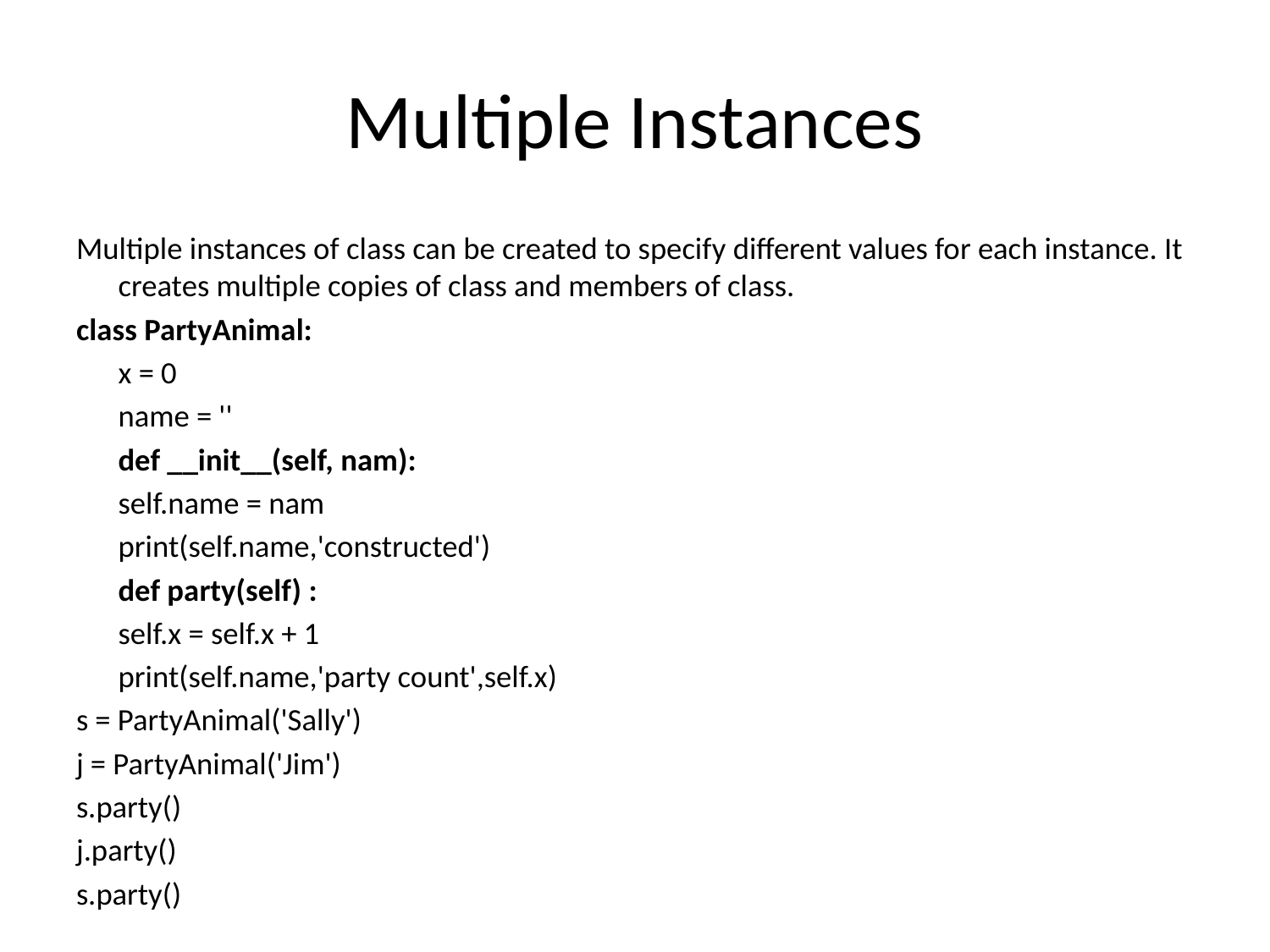

# Multiple Instances
Multiple instances of class can be created to specify different values for each instance. It creates multiple copies of class and members of class.
class PartyAnimal:
	x = 0
	name = ''
	def __init__(self, nam):
		self.name = nam
		print(self.name,'constructed')
	def party(self) :
		self.x = self.x + 1
		print(self.name,'party count',self.x)
s = PartyAnimal('Sally')
j = PartyAnimal('Jim')
s.party()
j.party()
s.party()